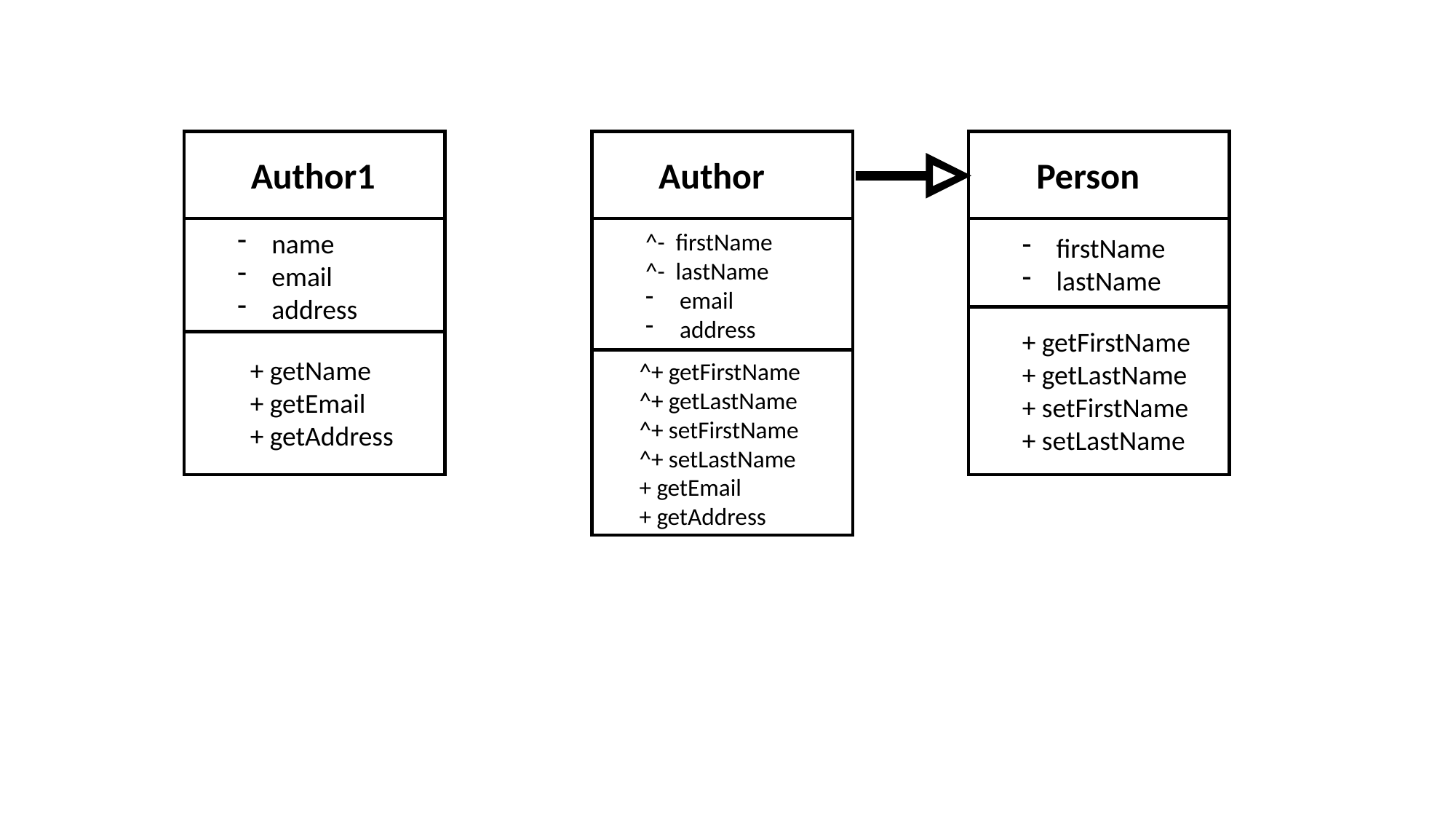

Author1
Author
Person

name
email
address
^-  firstName
^-  lastName
email
address
firstName
lastName
+ getFirstName
+ getLastName
+ setFirstName
+ setLastName
+ getName
+ getEmail
+ getAddress
^+ getFirstName
^+ getLastName
^+ setFirstName
^+ setLastName
+ getEmail
+ getAddress